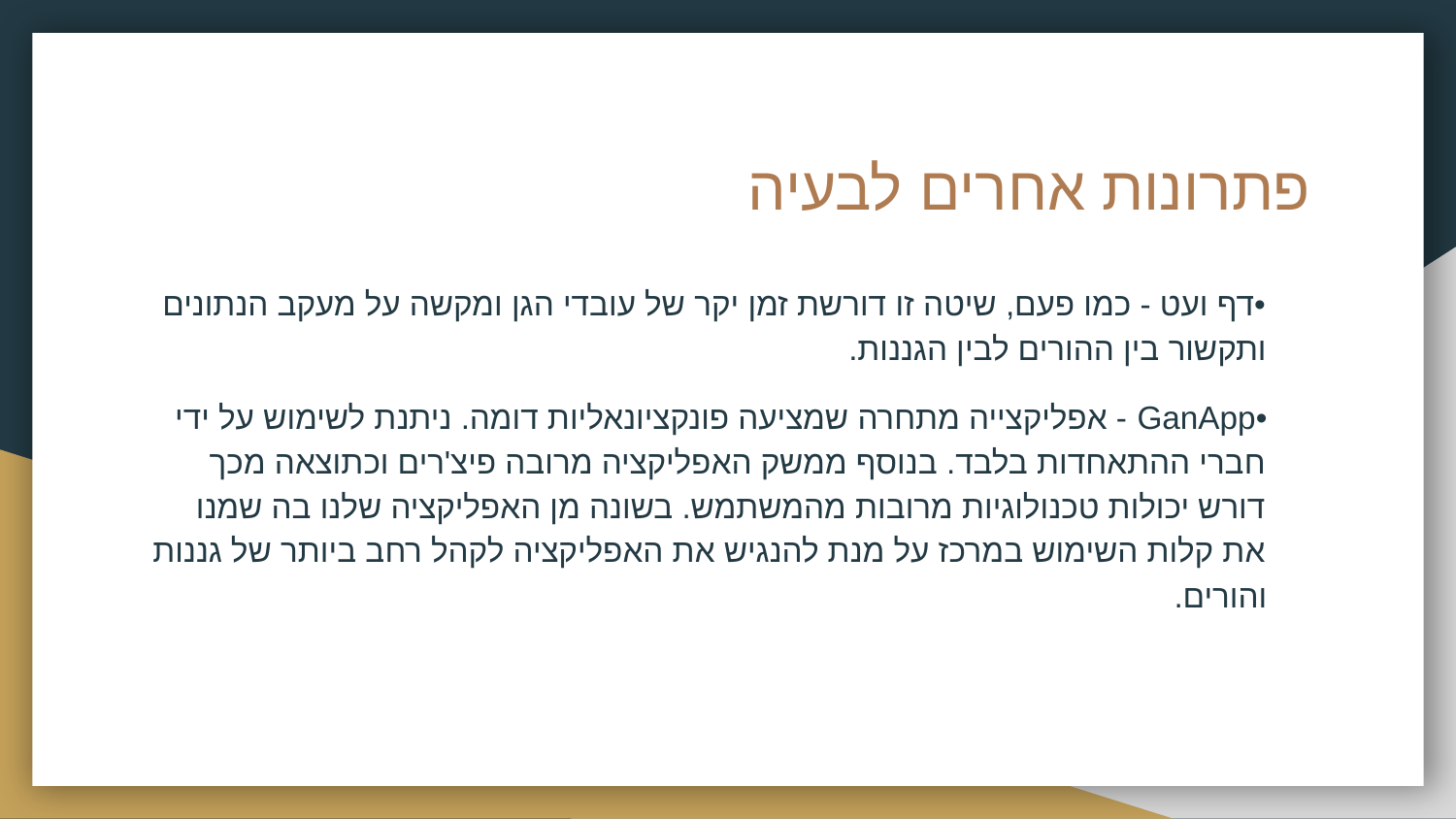

# פתרונות אחרים לבעיה
•דף ועט - כמו פעם, שיטה זו דורשת זמן יקר של עובדי הגן ומקשה על מעקב הנתונים ותקשור בין ההורים לבין הגננות.
•GanApp - אפליקצייה מתחרה שמציעה פונקציונאליות דומה. ניתנת לשימוש על ידי חברי ההתאחדות בלבד. בנוסף ממשק האפליקציה מרובה פיצ'רים וכתוצאה מכך דורש יכולות טכנולוגיות מרובות מהמשתמש. בשונה מן האפליקציה שלנו בה שמנו את קלות השימוש במרכז על מנת להנגיש את האפליקציה לקהל רחב ביותר של גננות והורים.